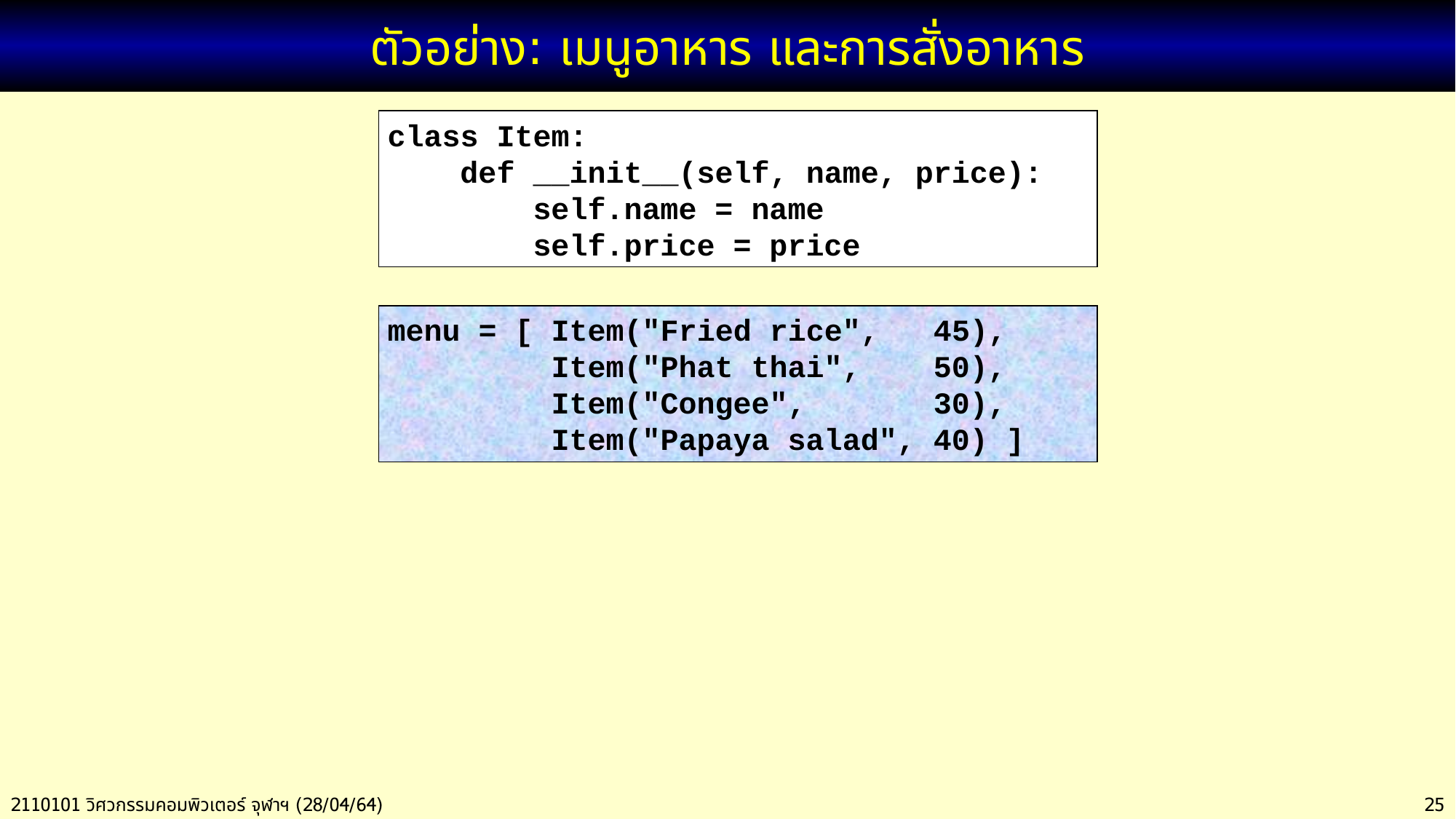

# ตัวอย่าง: เมนูอาหาร และการสั่งอาหาร
class Item:
    def __init__(self, name, price):
        self.name = name
        self.price = price
menu = [ Item("Fried rice",   45),
         Item("Phat thai",    50),
         Item("Congee",       30),
         Item("Papaya salad", 40) ]